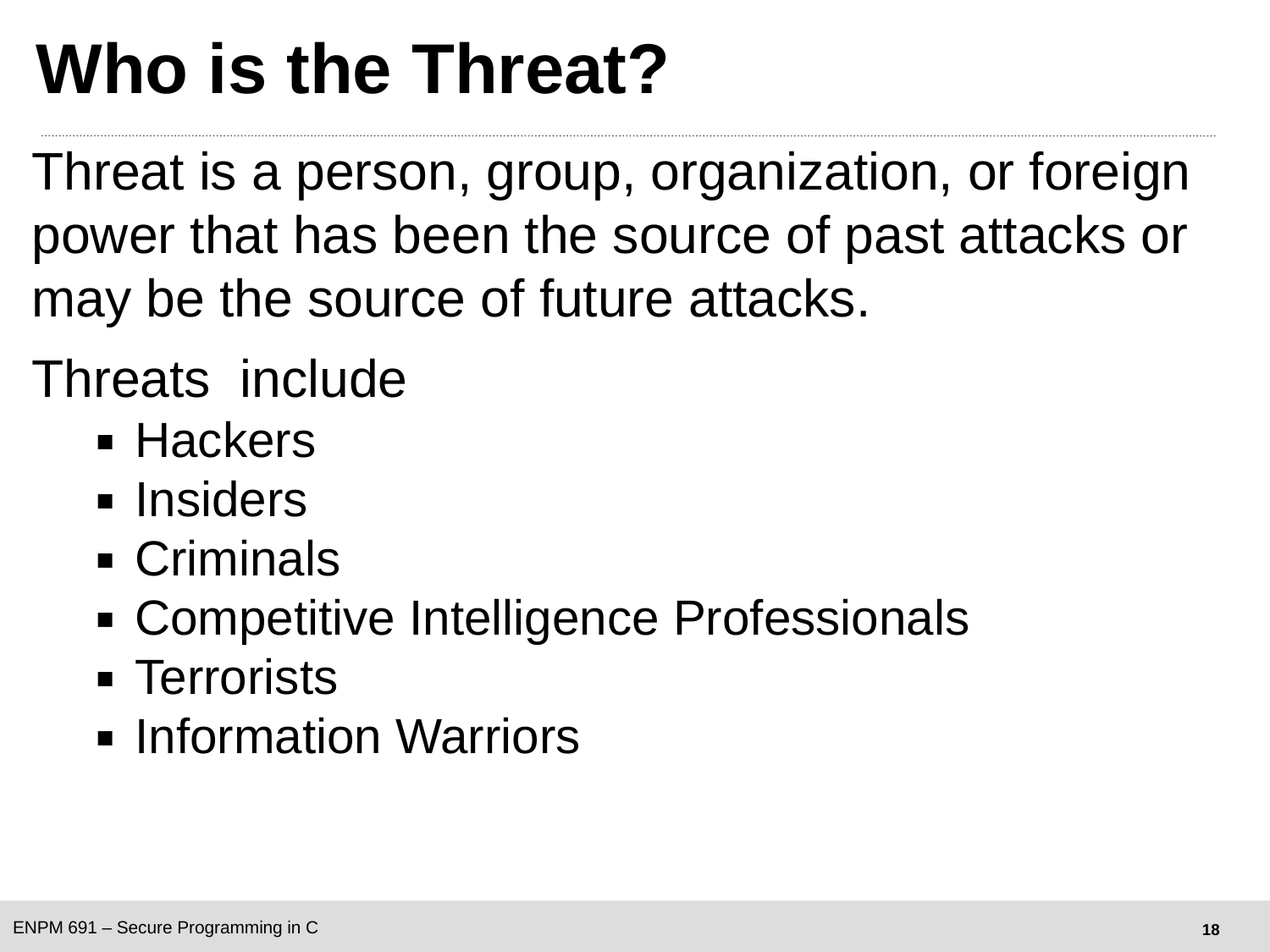

# Who is the Threat?
Threat is a person, group, organization, or foreign power that has been the source of past attacks or may be the source of future attacks.

Threats  include
Hackers
Insiders
Criminals
Competitive Intelligence Professionals
Terrorists
Information Warriors